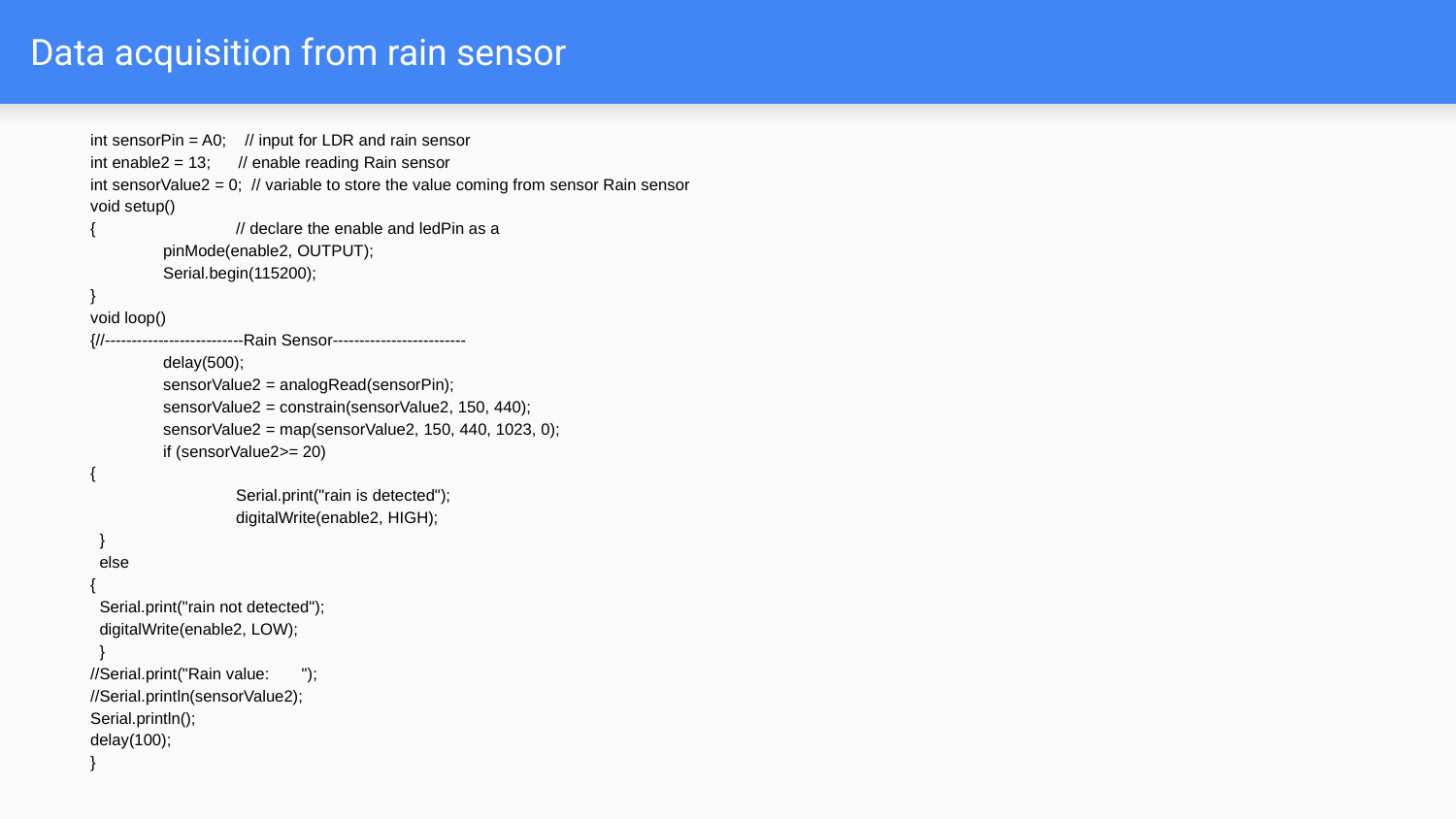

# Data acquisition from rain sensor
int sensorPin = A0;    // input for LDR and rain sensor
int enable2 = 13;      // enable reading Rain sensor
int sensorValue2 = 0;  // variable to store the value coming from sensor Rain sensor
void setup()
{	// declare the enable and ledPin as a
pinMode(enable2, OUTPUT);
Serial.begin(115200);
}
void loop()
{//--------------------------Rain Sensor-------------------------
delay(500);
sensorValue2 = analogRead(sensorPin);
sensorValue2 = constrain(sensorValue2, 150, 440);
sensorValue2 = map(sensorValue2, 150, 440, 1023, 0);
if (sensorValue2>= 20)
{
  	Serial.print("rain is detected");
 	digitalWrite(enable2, HIGH);
  }
  else
{
  Serial.print("rain not detected");
  digitalWrite(enable2, LOW);
  }
//Serial.print("Rain value:       ");
//Serial.println(sensorValue2);
Serial.println();
delay(100);
}